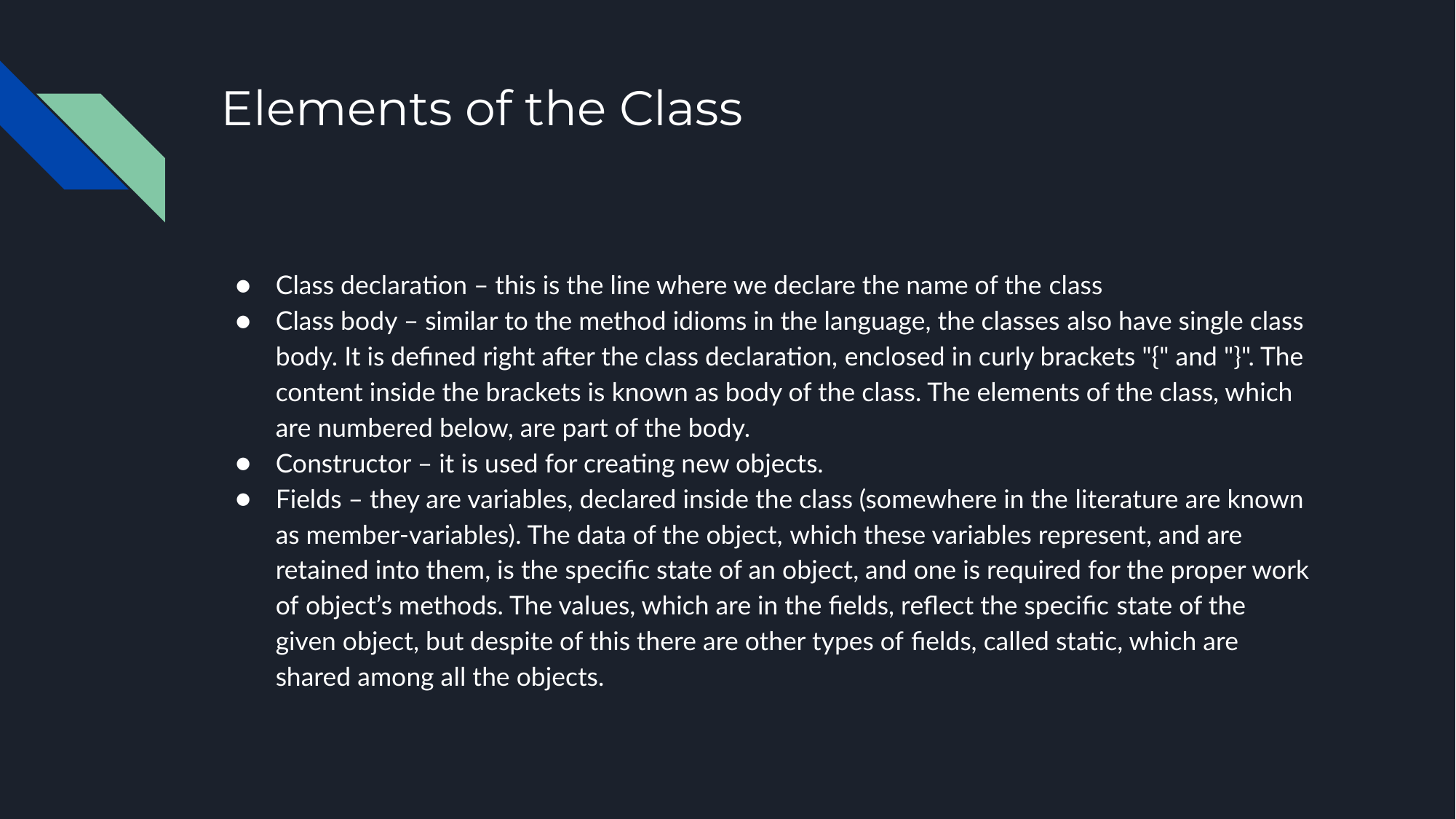

# Elements of the Class
Class declaration – this is the line where we declare the name of the class
Class body – similar to the method idioms in the language, the classes also have single class body. It is defined right after the class declaration, enclosed in curly brackets "{" and "}". The content inside the brackets is known as body of the class. The elements of the class, which are numbered below, are part of the body.
Constructor – it is used for creating new objects.
Fields – they are variables, declared inside the class (somewhere in the literature are known as member-variables). The data of the object, which these variables represent, and are retained into them, is the specific state of an object, and one is required for the proper work of object’s methods. The values, which are in the fields, reflect the specific state of the given object, but despite of this there are other types of fields, called static, which are shared among all the objects.